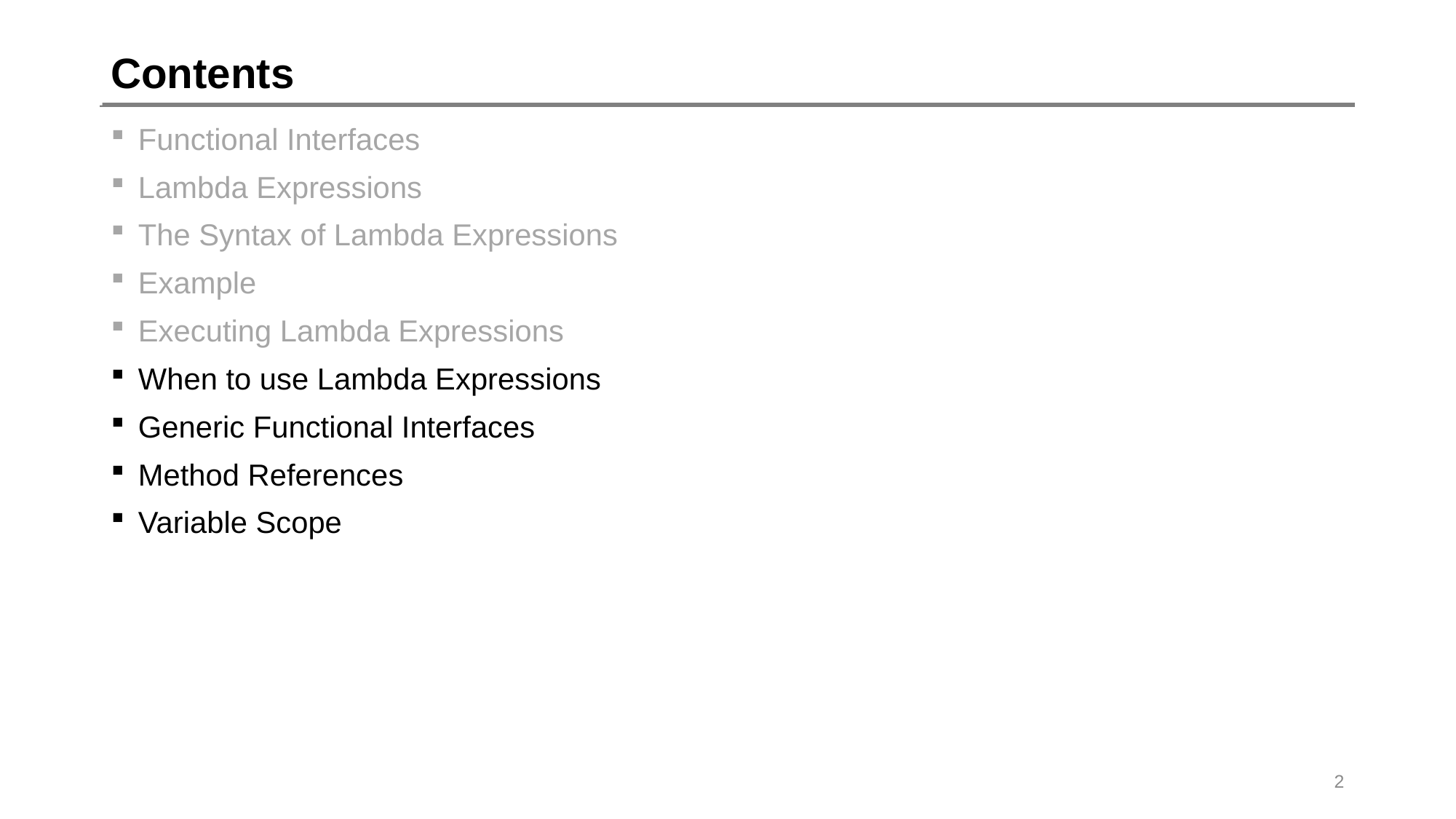

# Contents
Functional Interfaces
Lambda Expressions
The Syntax of Lambda Expressions
Example
Executing Lambda Expressions
When to use Lambda Expressions
Generic Functional Interfaces
Method References
Variable Scope

2